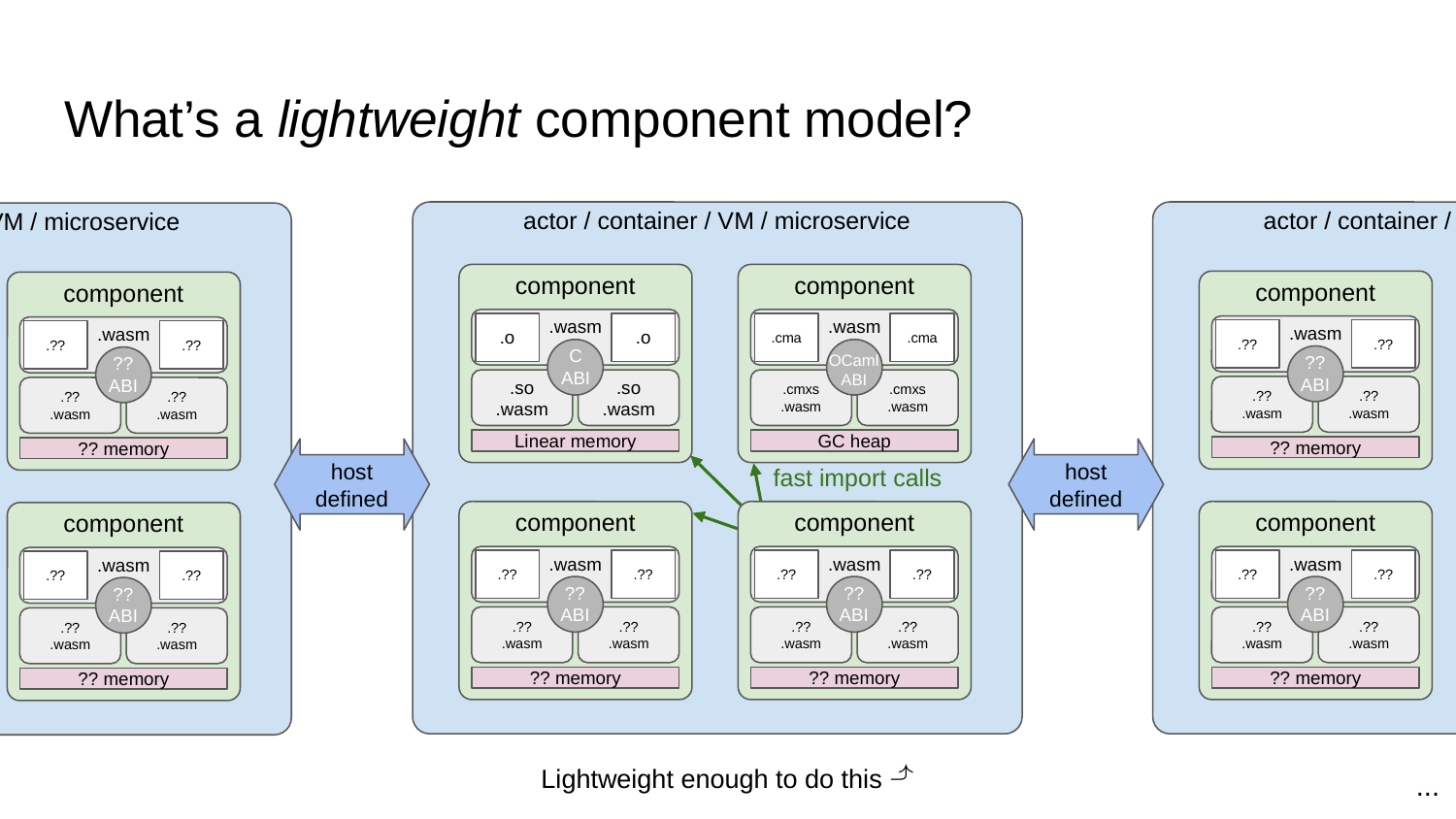

# What’s a lightweight component model?
actor / container / VM / microservice

component

.wasm

.??
.??
??
ABI

.??
.wasm
.??
.wasm
?? memory
component

.wasm

.??
.??
??
ABI

.??
.wasm
.??
.wasm
?? memory
component

.wasm

.??
.??
??
ABI

.??
.wasm
.??
.wasm
?? memory
component

.wasm

.??
.??
??
ABI

.??
.wasm
.??
.wasm
?? memory
actor / container / VM / microservice

component

.wasm

.??
.??
??
ABI

.??
.wasm
.??
.wasm
?? memory
component

.wasm

.??
.??
??
ABI

.??
.wasm
.??
.wasm
?? memory
component

.wasm

.??
.??
??
ABI

.??
.wasm
.??
.wasm
?? memory
component

.wasm

.??
.??
??
ABI

.??
.wasm
.??
.wasm
?? memory
actor / container / VM / microservice

component

component

.wasm
.wasm

.o
.o
.cma
.cma
C
ABI

OCaml
ABI

.so
.wasm
.so
.wasm
.cmxs
.wasm
.cmxs
.wasm
Linear memory
GC heap
host
defined
host
defined
fast import calls
component

.wasm

.??
.??
??
ABI

.??
.wasm
.??
.wasm
?? memory
component

.wasm

.??
.??
??
ABI

.??
.wasm
.??
.wasm
?? memory
Lightweight enough to do this ⤴
...